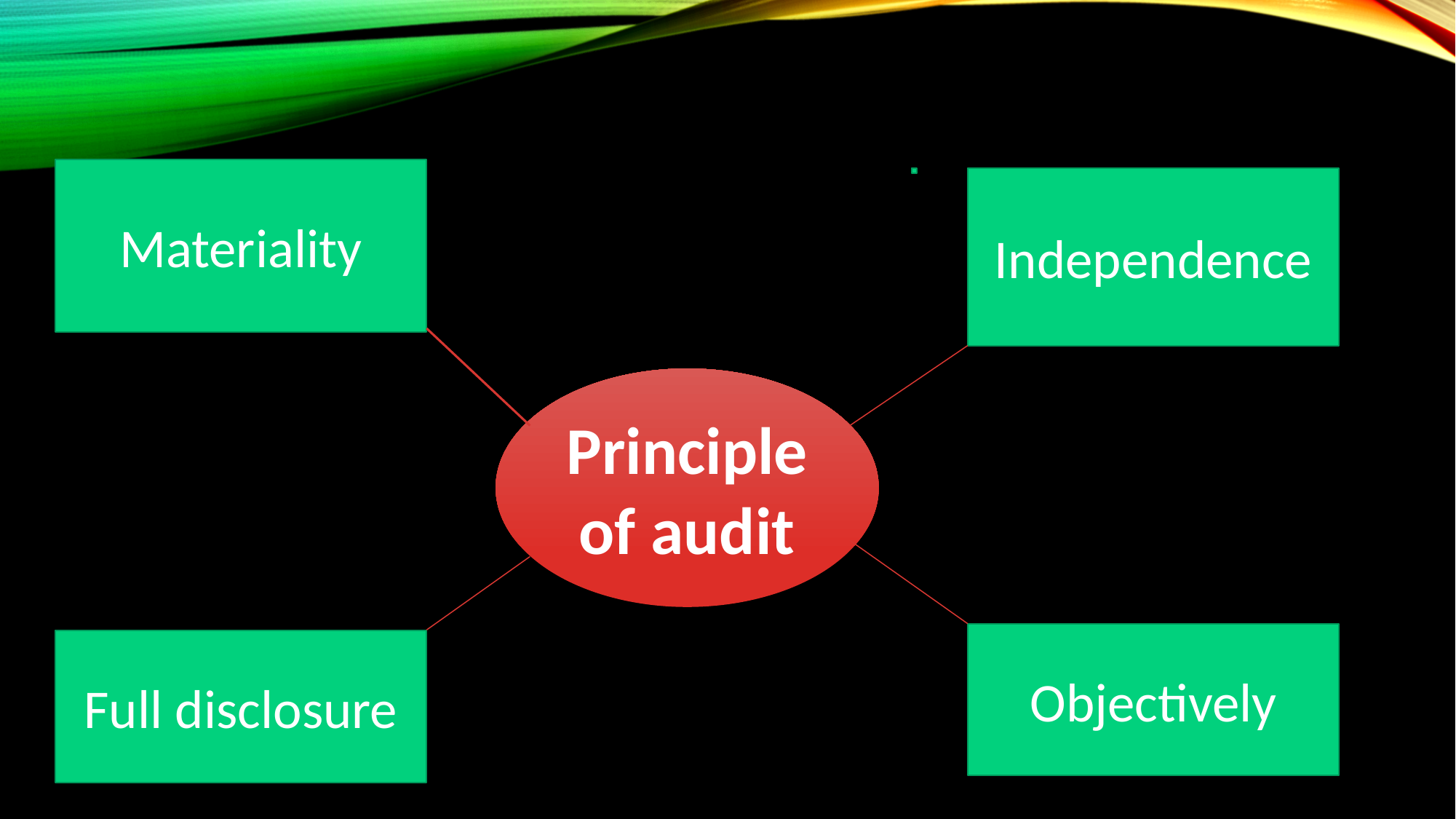

Materiality

Independence
Principle of audit
Objectively
Full disclosure